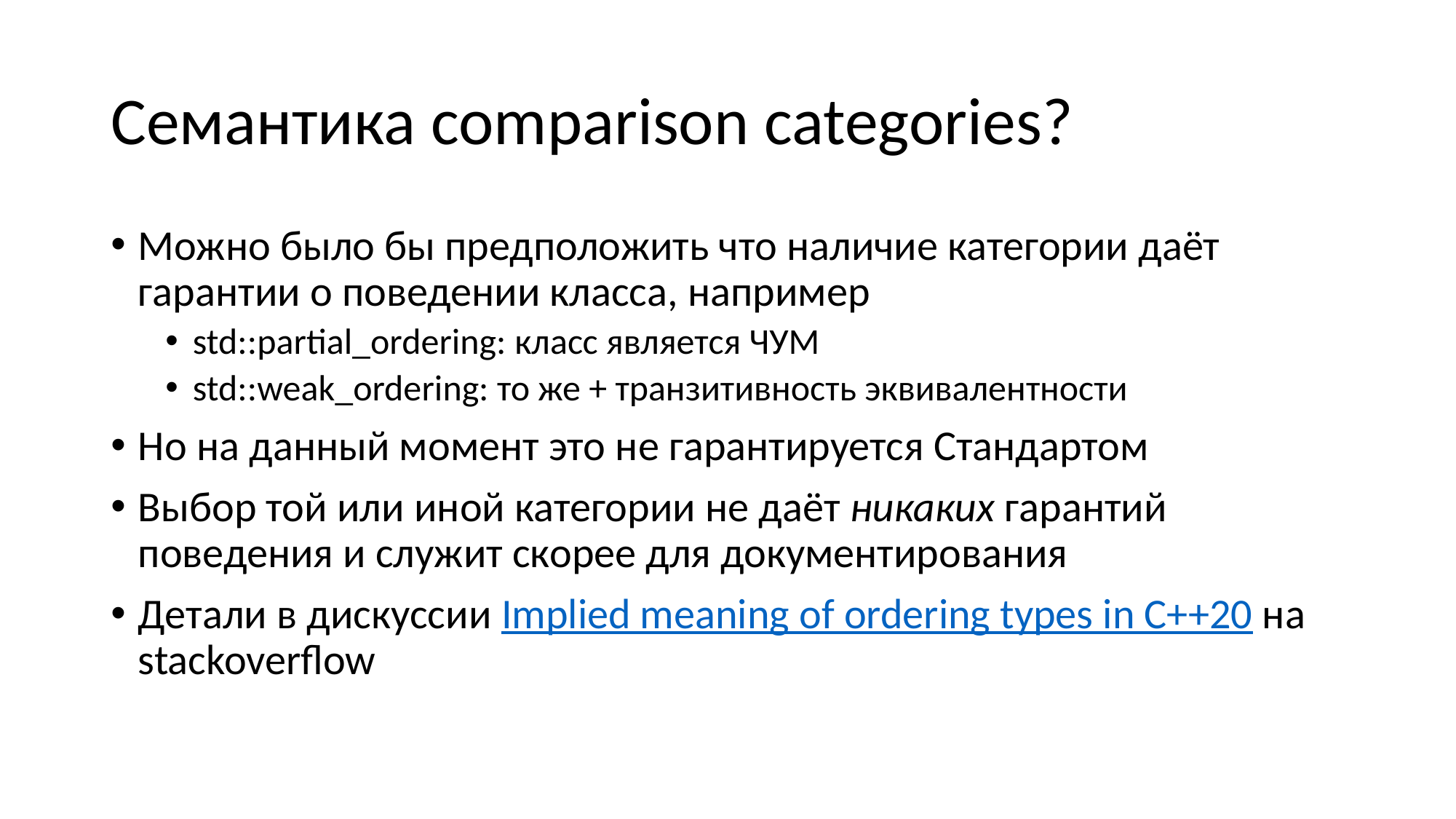

# Семантика comparison categories?
Можно было бы предположить что наличие категории даёт гарантии о поведении класса, например
std::partial_ordering: класс является ЧУМ
std::weak_ordering: то же + транзитивность эквивалентности
Но на данный момент это не гарантируется Стандартом
Выбор той или иной категории не даёт никаких гарантий поведения и служит скорее для документирования
Детали в дискуссии Implied meaning of ordering types in C++20 на stackoverflow